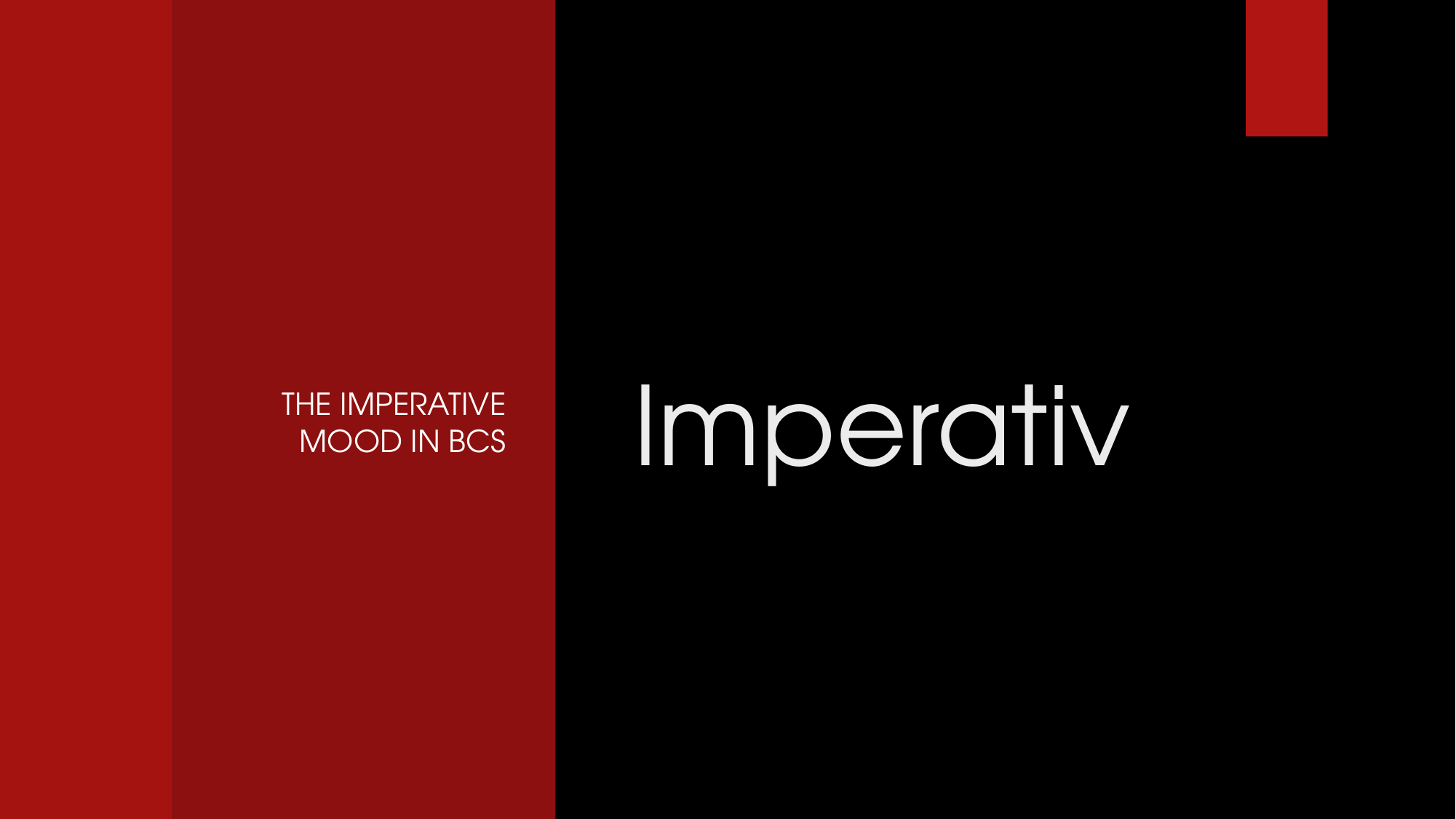

The Imperative Mood in BCS
# Imperativ